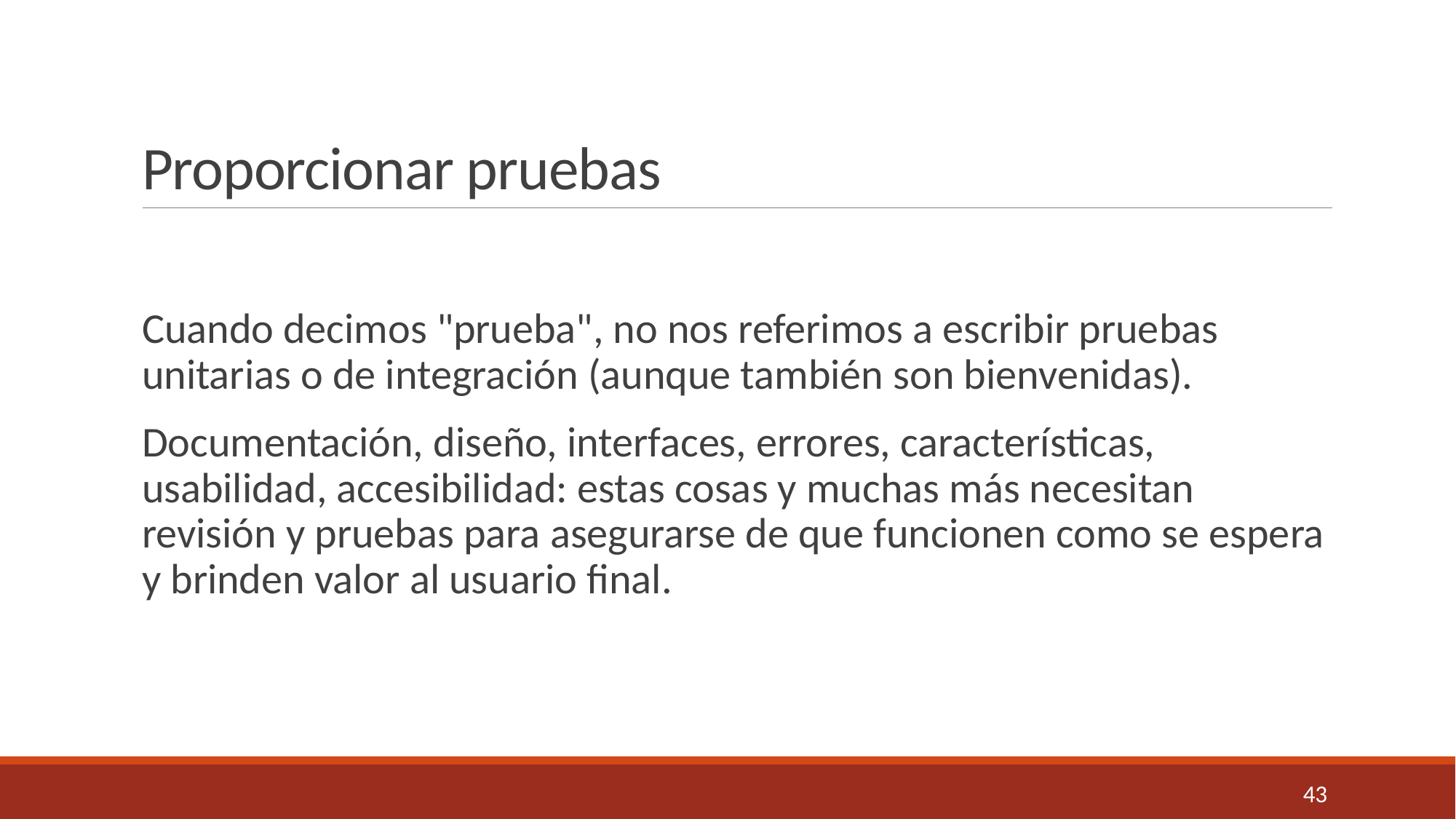

# Proporcionar pruebas
Cuando decimos "prueba", no nos referimos a escribir pruebas unitarias o de integración (aunque también son bienvenidas).
Documentación, diseño, interfaces, errores, características, usabilidad, accesibilidad: estas cosas y muchas más necesitan revisión y pruebas para asegurarse de que funcionen como se espera y brinden valor al usuario final.
43